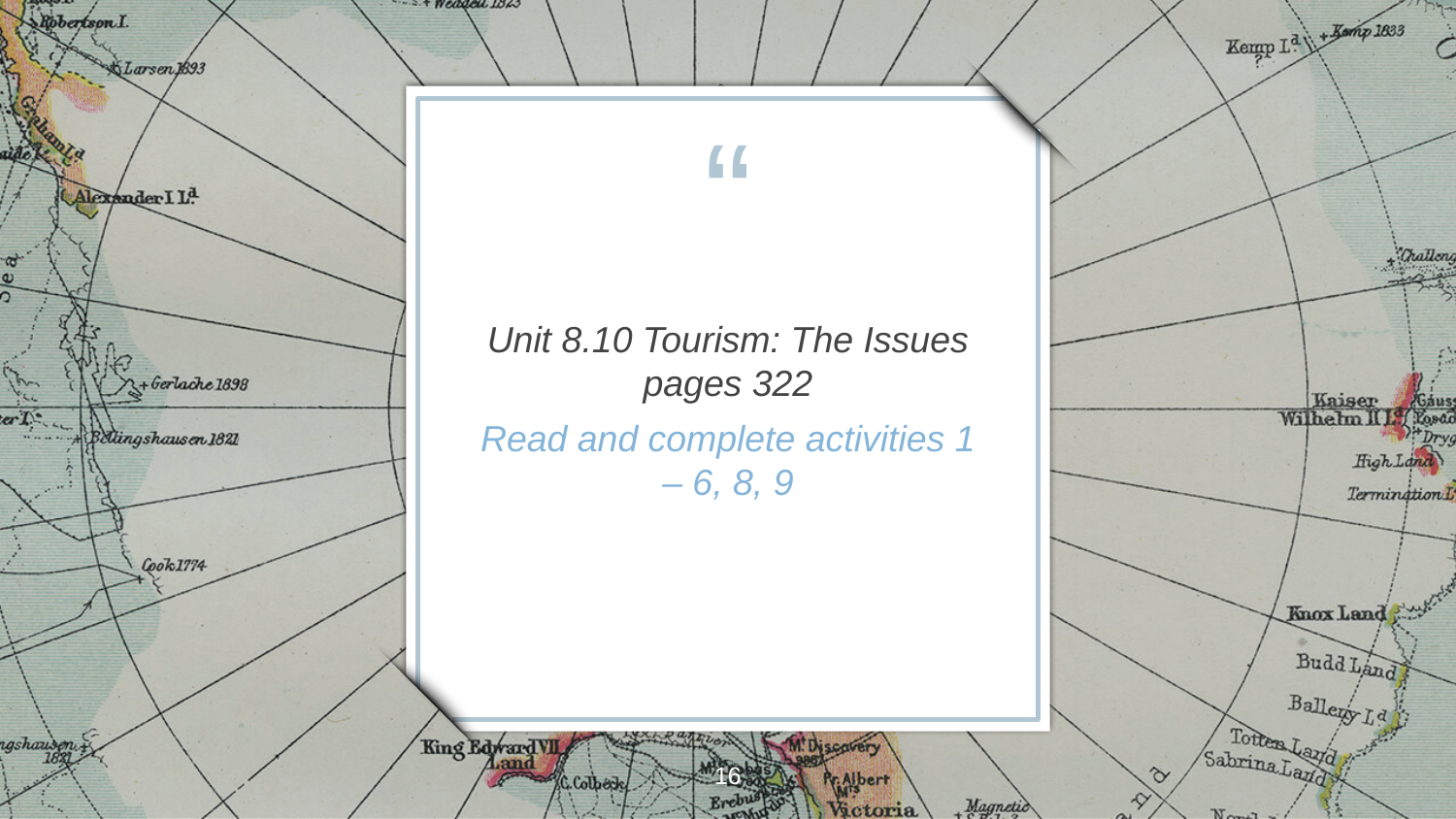

Unit 8.10 Tourism: The Issues pages 322
Read and complete activities 1 – 6, 8, 9
16